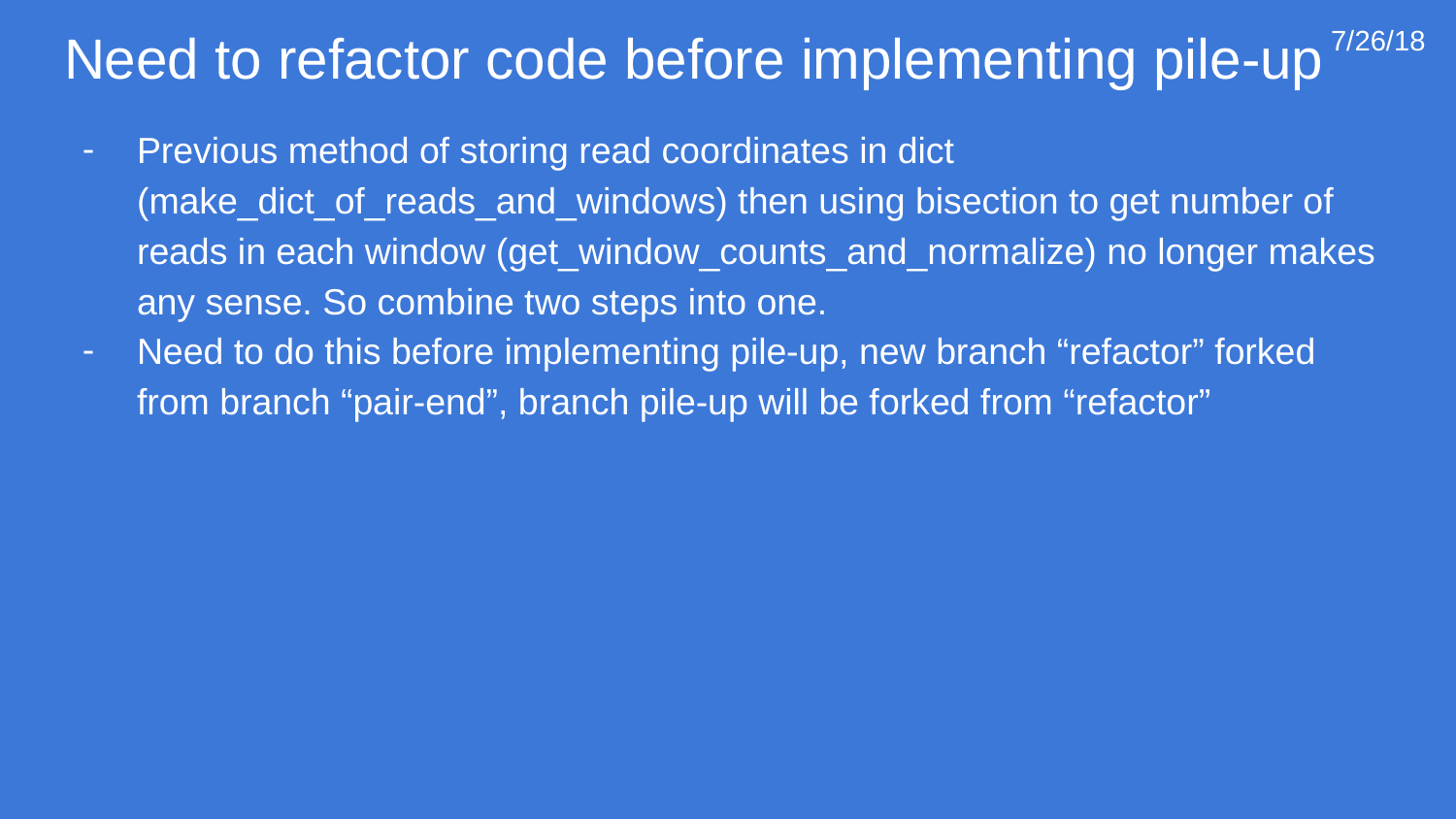

# Need to refactor code before implementing pile-up
7/26/18
Previous method of storing read coordinates in dict (make_dict_of_reads_and_windows) then using bisection to get number of reads in each window (get_window_counts_and_normalize) no longer makes any sense. So combine two steps into one.
Need to do this before implementing pile-up, new branch “refactor” forked from branch “pair-end”, branch pile-up will be forked from “refactor”